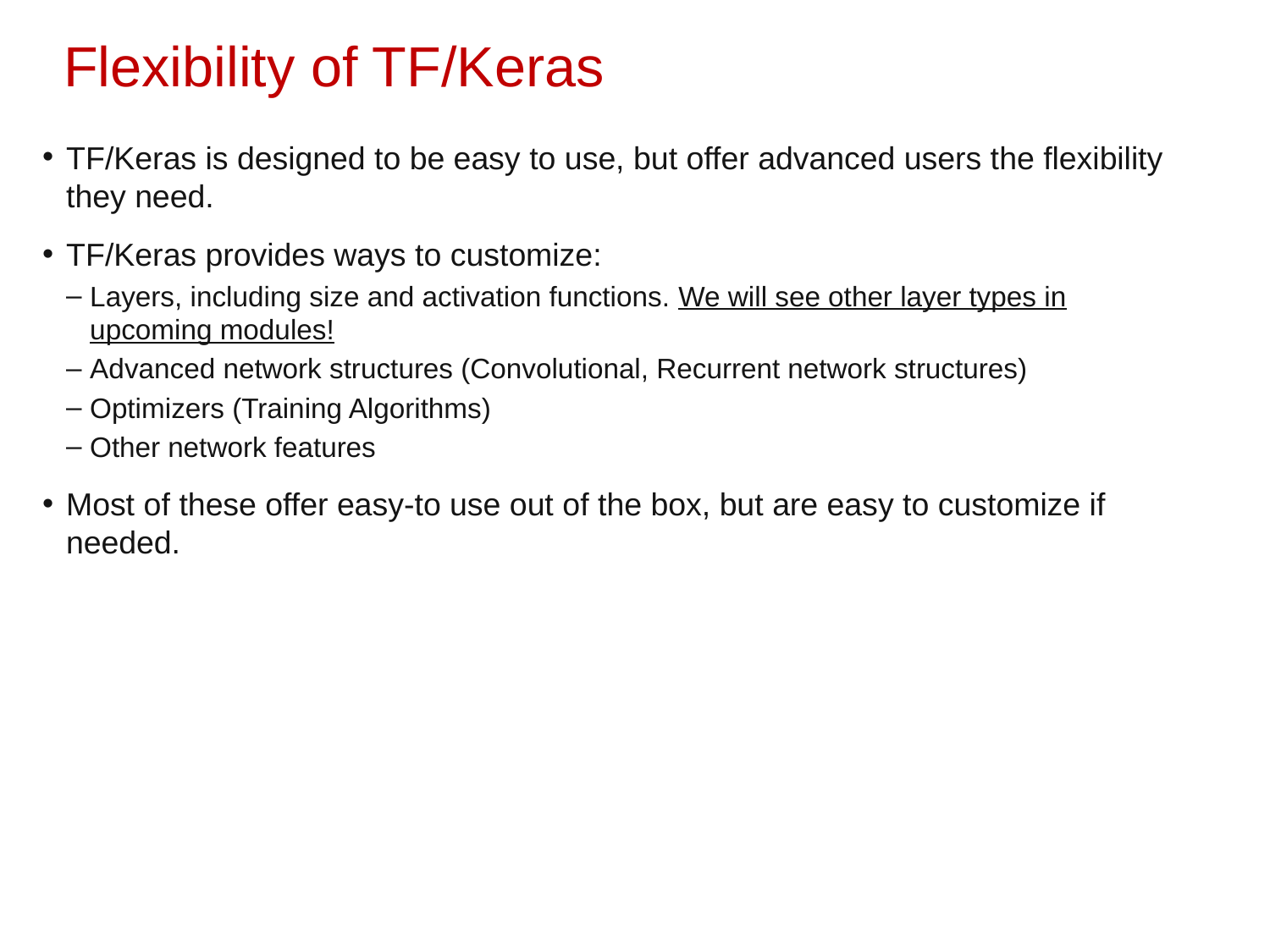

# Flexibility of TF/Keras
TF/Keras is designed to be easy to use, but offer advanced users the flexibility they need.
TF/Keras provides ways to customize:
Layers, including size and activation functions. We will see other layer types in upcoming modules!
Advanced network structures (Convolutional, Recurrent network structures)
Optimizers (Training Algorithms)
Other network features
Most of these offer easy-to use out of the box, but are easy to customize if needed.